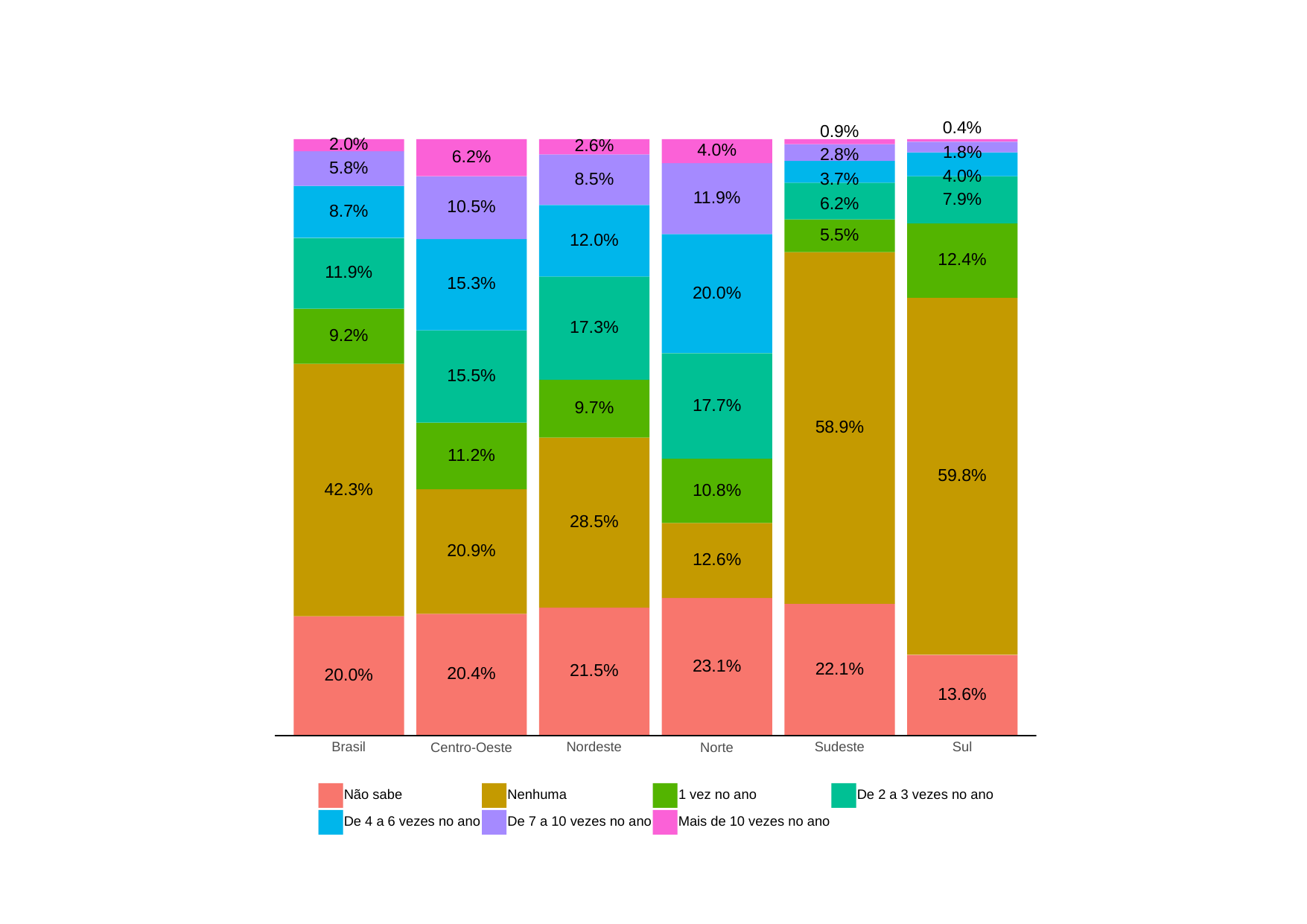

0.4%
0.9%
2.0%

2.6%

4.0%
1.8%
2.8%

6.2%

5.8%

4.0%
8.5%
3.7%

11.9%
7.9%
6.2%
10.5%

8.7%

5.5%

12.0%

12.4%
11.9%

15.3%
20.0%

17.3%
9.2%

15.5%

17.7%
9.7%
58.9%

11.2%

59.8%
42.3%
10.8%

28.5%

20.9%
12.6%

23.1%

22.1%
21.5%
20.4%
20.0%
13.6%

Brasil
Nordeste
Sudeste
Sul
Centro-Oeste
Norte

Não sabe
Nenhuma
De 2 a 3 vezes no ano
1 vez no ano

Mais de 10 vezes no ano
De 4 a 6 vezes no ano
De 7 a 10 vezes no ano